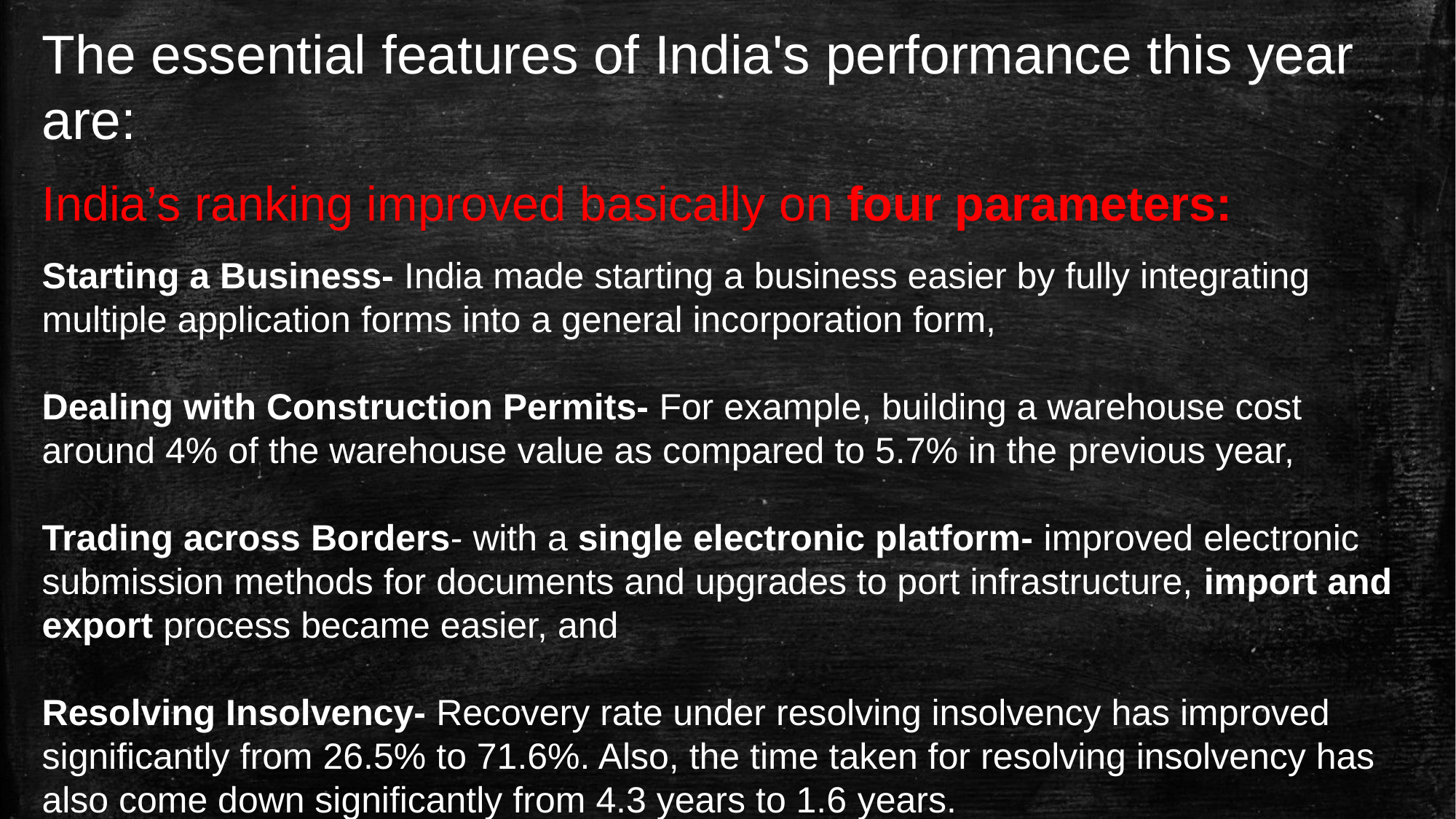

The essential features of India's performance this year are:

India’s ranking improved basically on four parameters:

Starting a Business- India made starting a business easier by fully integrating multiple application forms into a general incorporation form,

Dealing with Construction Permits- For example, building a warehouse cost around 4% of the warehouse value as compared to 5.7% in the previous year,

Trading across Borders- with a single electronic platform- improved electronic submission methods for documents and upgrades to port infrastructure, import and export process became easier, and

Resolving Insolvency- Recovery rate under resolving insolvency has improved significantly from 26.5% to 71.6%. Also, the time taken for resolving insolvency has also come down significantly from 4.3 years to 1.6 years.